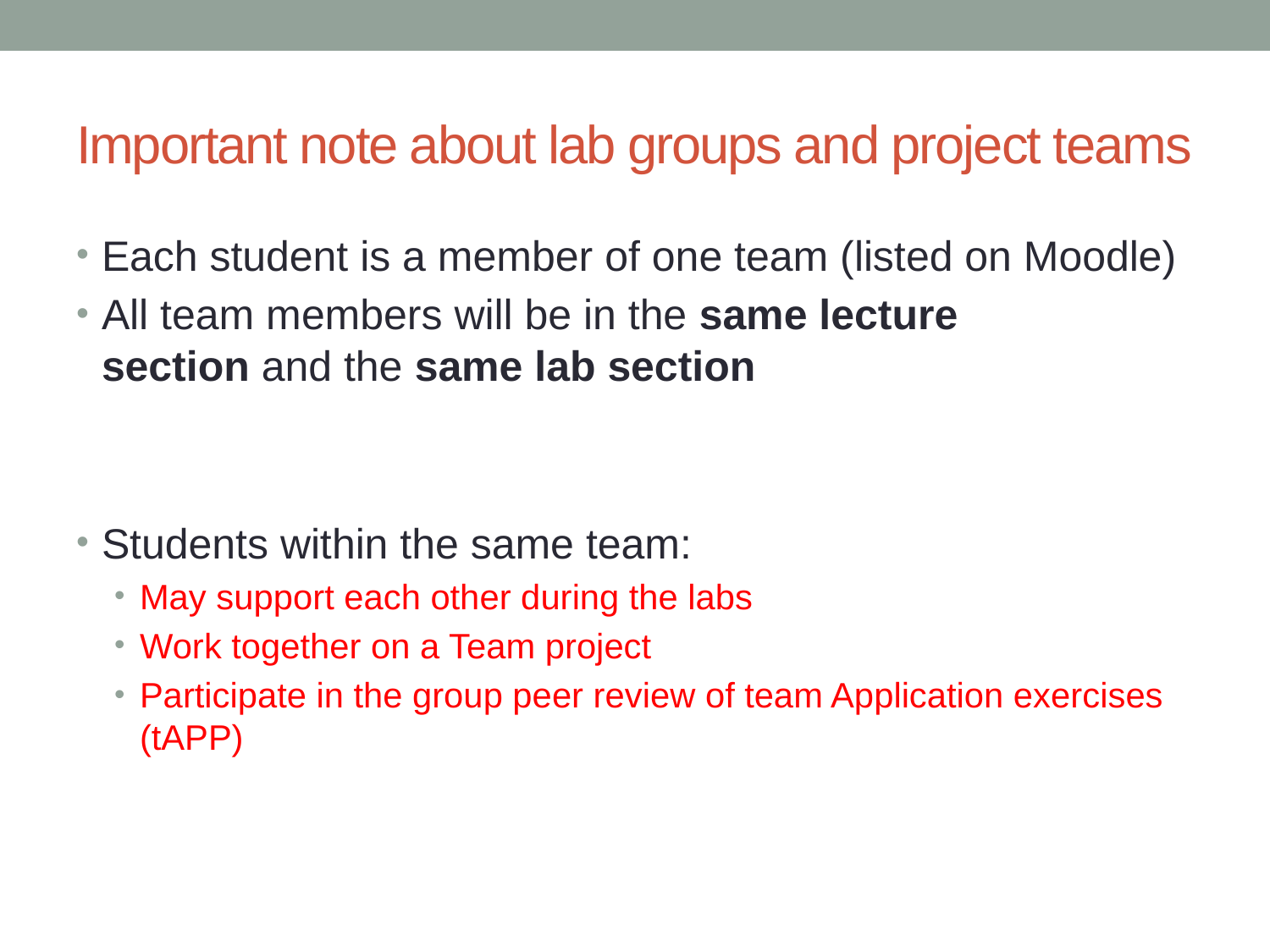

# Important note about lab groups and project teams
Each student is a member of one team (listed on Moodle)
All team members will be in the same lecture section and the same lab section

Students within the same team:
May support each other during the labs
Work together on a Team project
Participate in the group peer review of team Application exercises (tAPP)